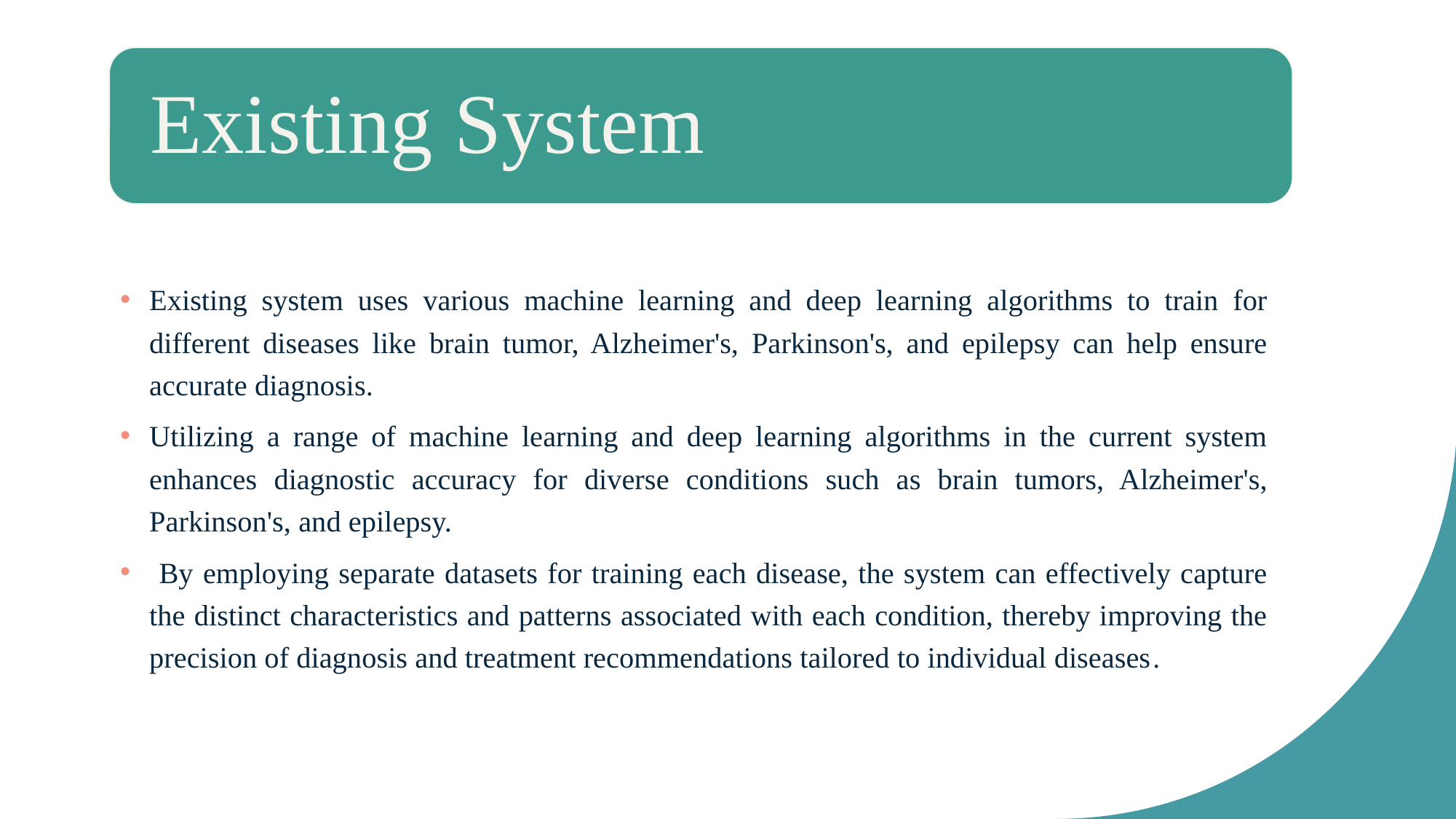

Existing System
Existing system uses various machine learning and deep learning algorithms to train for different diseases like brain tumor, Alzheimer's, Parkinson's, and epilepsy can help ensure accurate diagnosis.
Utilizing a range of machine learning and deep learning algorithms in the current system enhances diagnostic accuracy for diverse conditions such as brain tumors, Alzheimer's, Parkinson's, and epilepsy.
 By employing separate datasets for training each disease, the system can effectively capture the distinct characteristics and patterns associated with each condition, thereby improving the precision of diagnosis and treatment recommendations tailored to individual diseases.